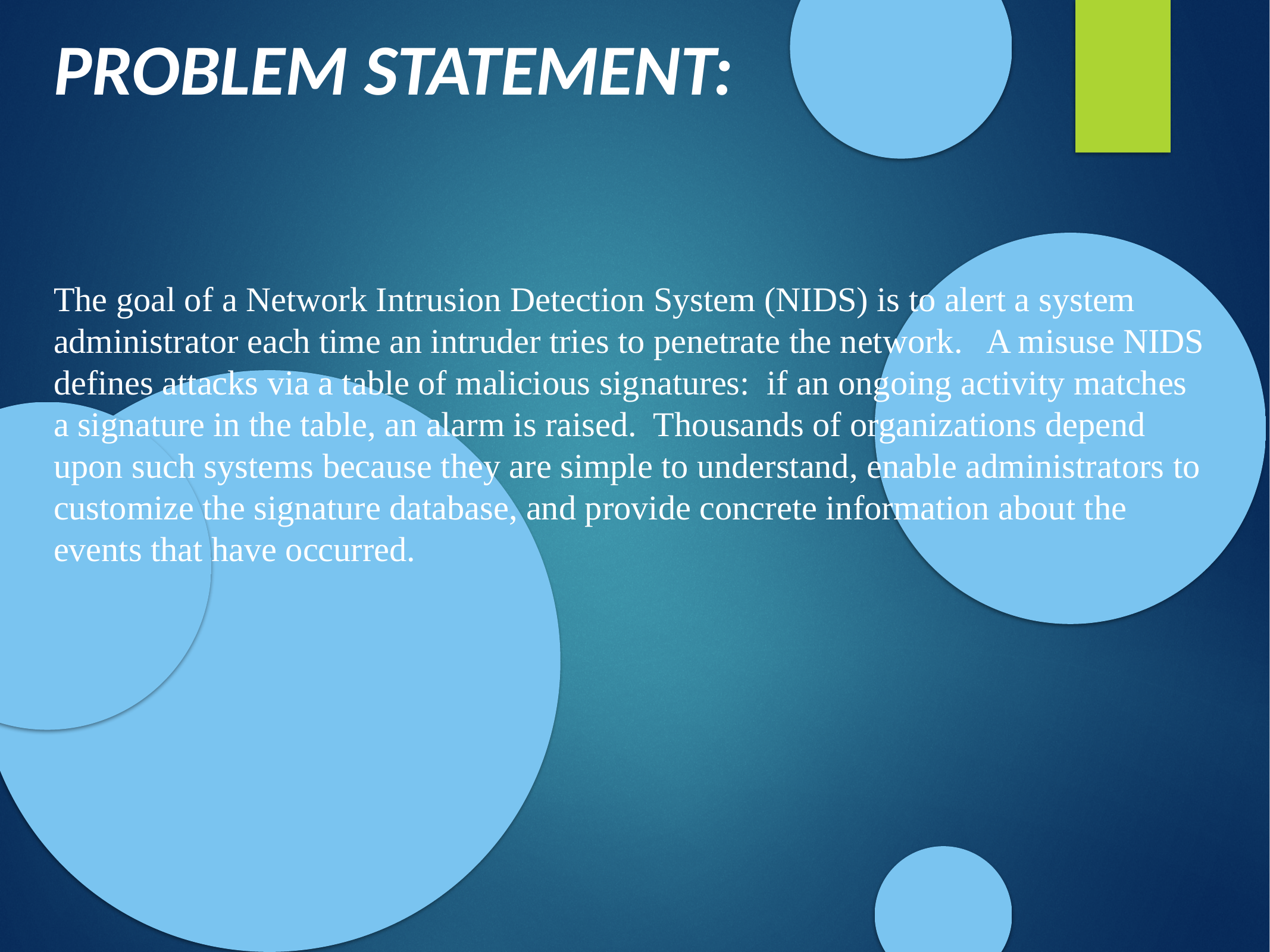

# PROBLEM STATEMENT:
The goal of a Network Intrusion Detection System (NIDS) is to alert a system administrator each time an intruder tries to penetrate the network.   A misuse NIDS defines attacks via a table of malicious signatures:  if an ongoing activity matches a signature in the table, an alarm is raised.  Thousands of organizations depend upon such systems because they are simple to understand, enable administrators to customize the signature database, and provide concrete information about the events that have occurred.